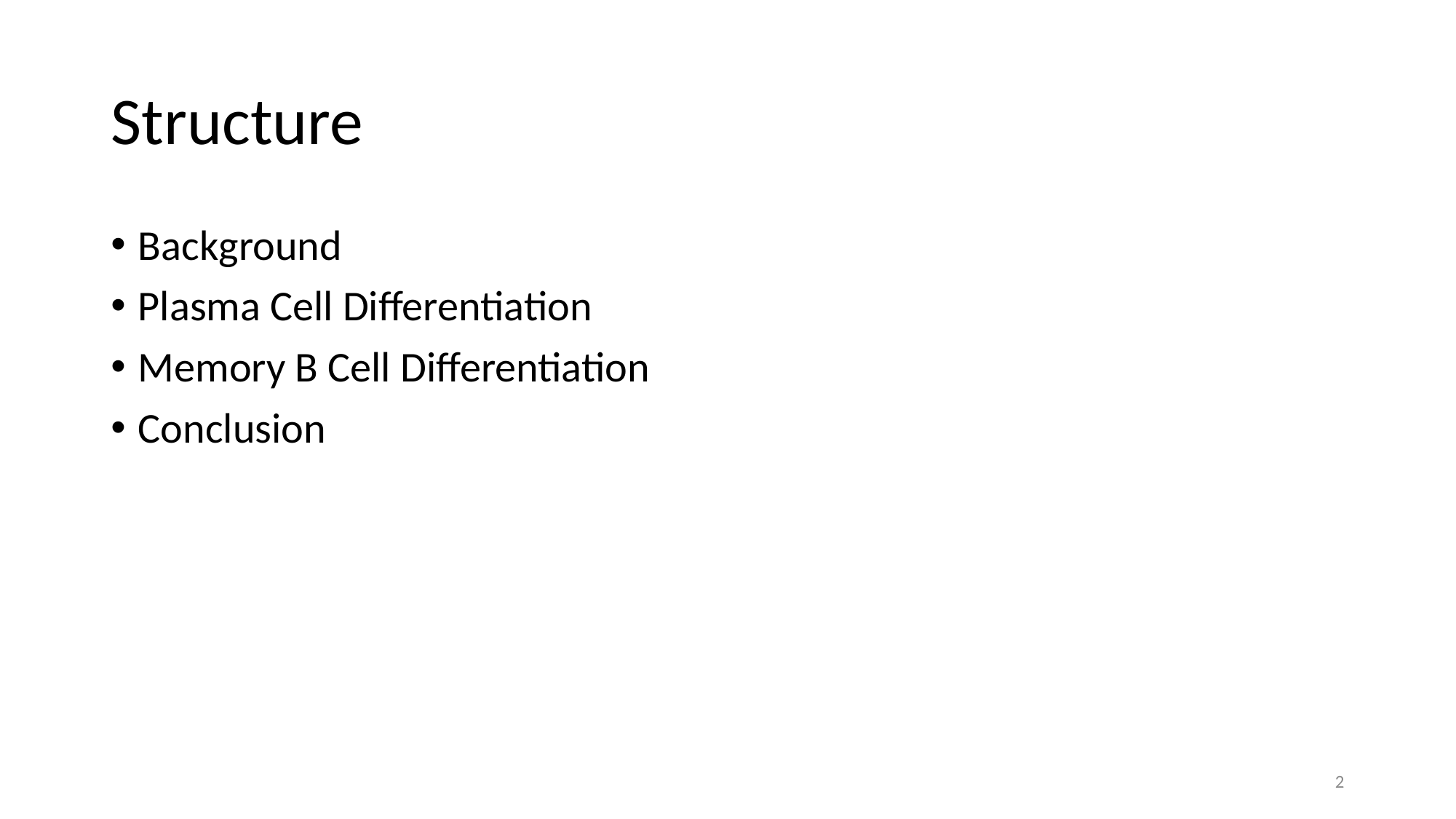

# Structure
Background
Plasma Cell Differentiation
Memory B Cell Differentiation
Conclusion

2